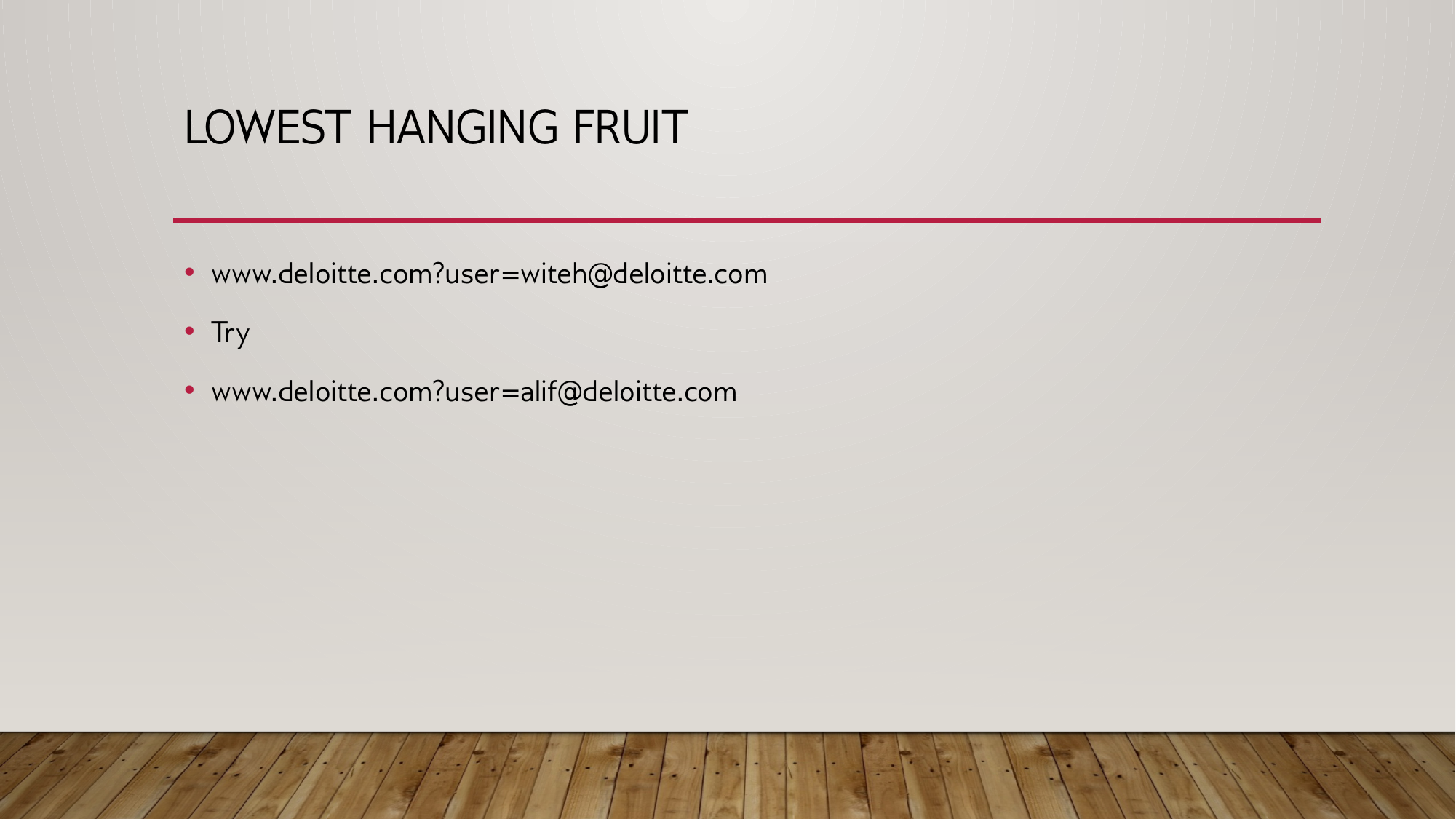

# Lowest hanging fruit
www.deloitte.com?user=witeh@deloitte.com
Try
www.deloitte.com?user=alif@deloitte.com